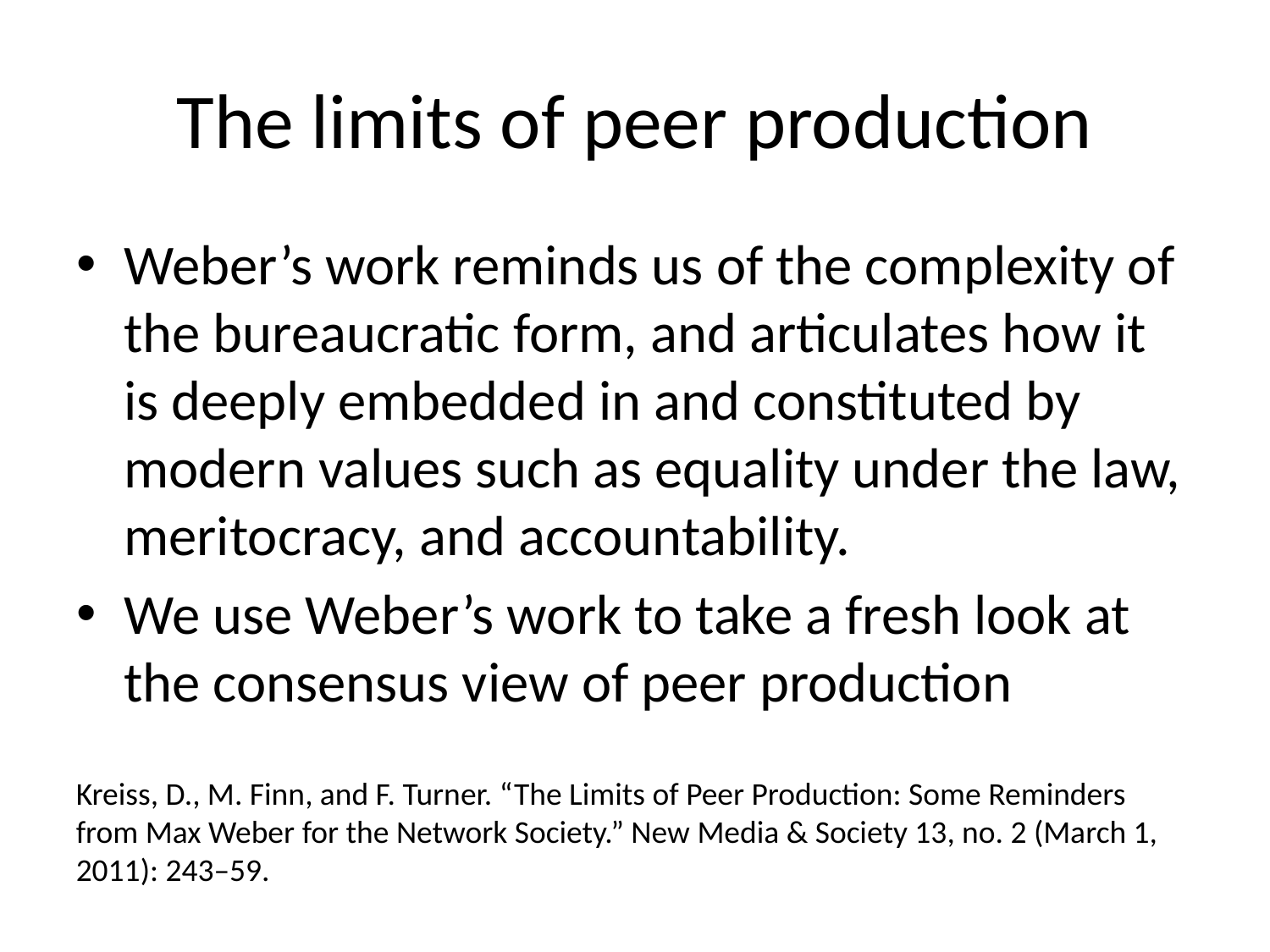

# The limits of peer production
Weber’s work reminds us of the complexity of the bureaucratic form, and articulates how it is deeply embedded in and constituted by modern values such as equality under the law, meritocracy, and accountability.
We use Weber’s work to take a fresh look at the consensus view of peer production
Kreiss, D., M. Finn, and F. Turner. “The Limits of Peer Production: Some Reminders from Max Weber for the Network Society.” New Media & Society 13, no. 2 (March 1, 2011): 243–59.